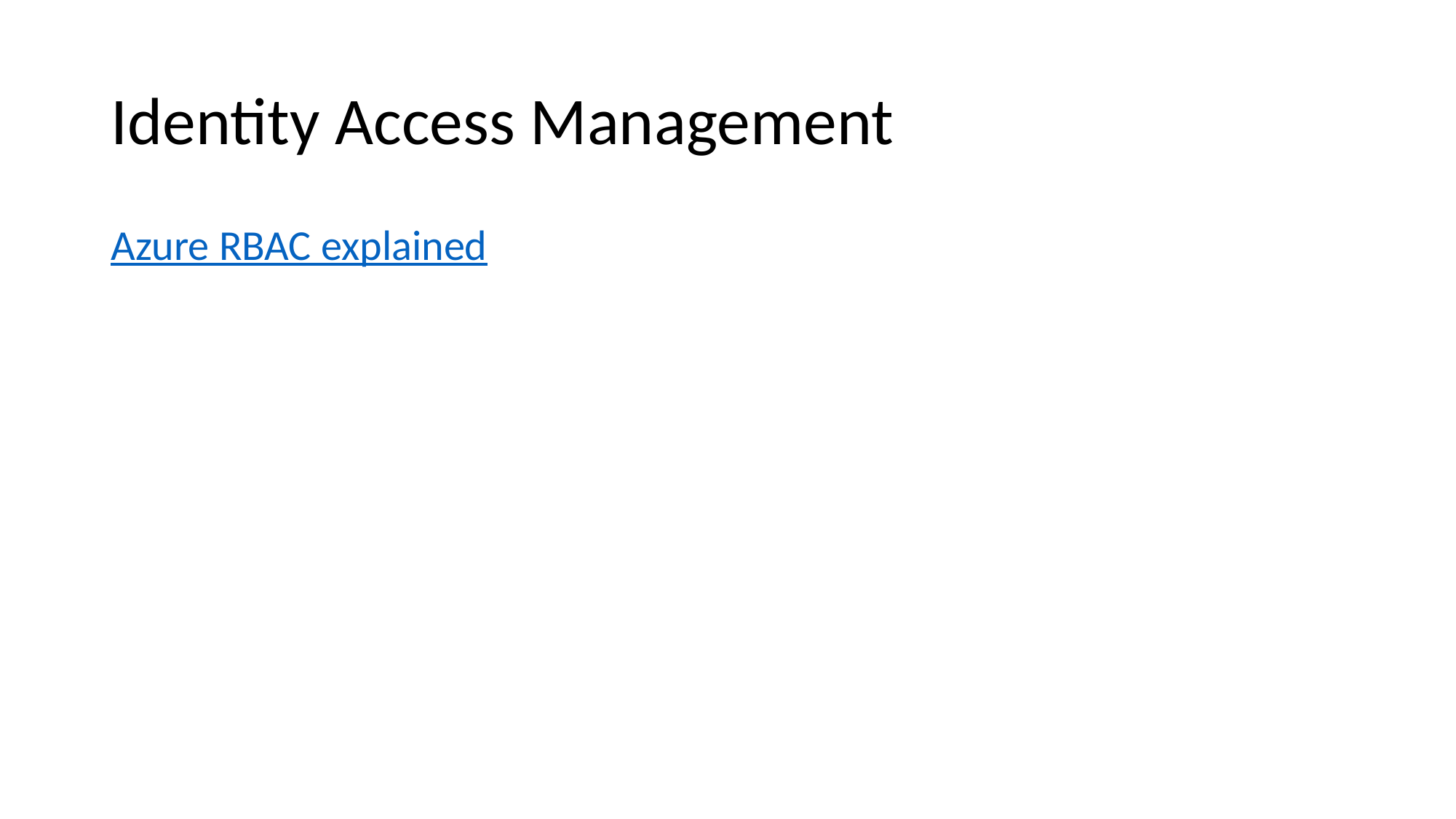

# Identity Access Management
Azure RBAC explained